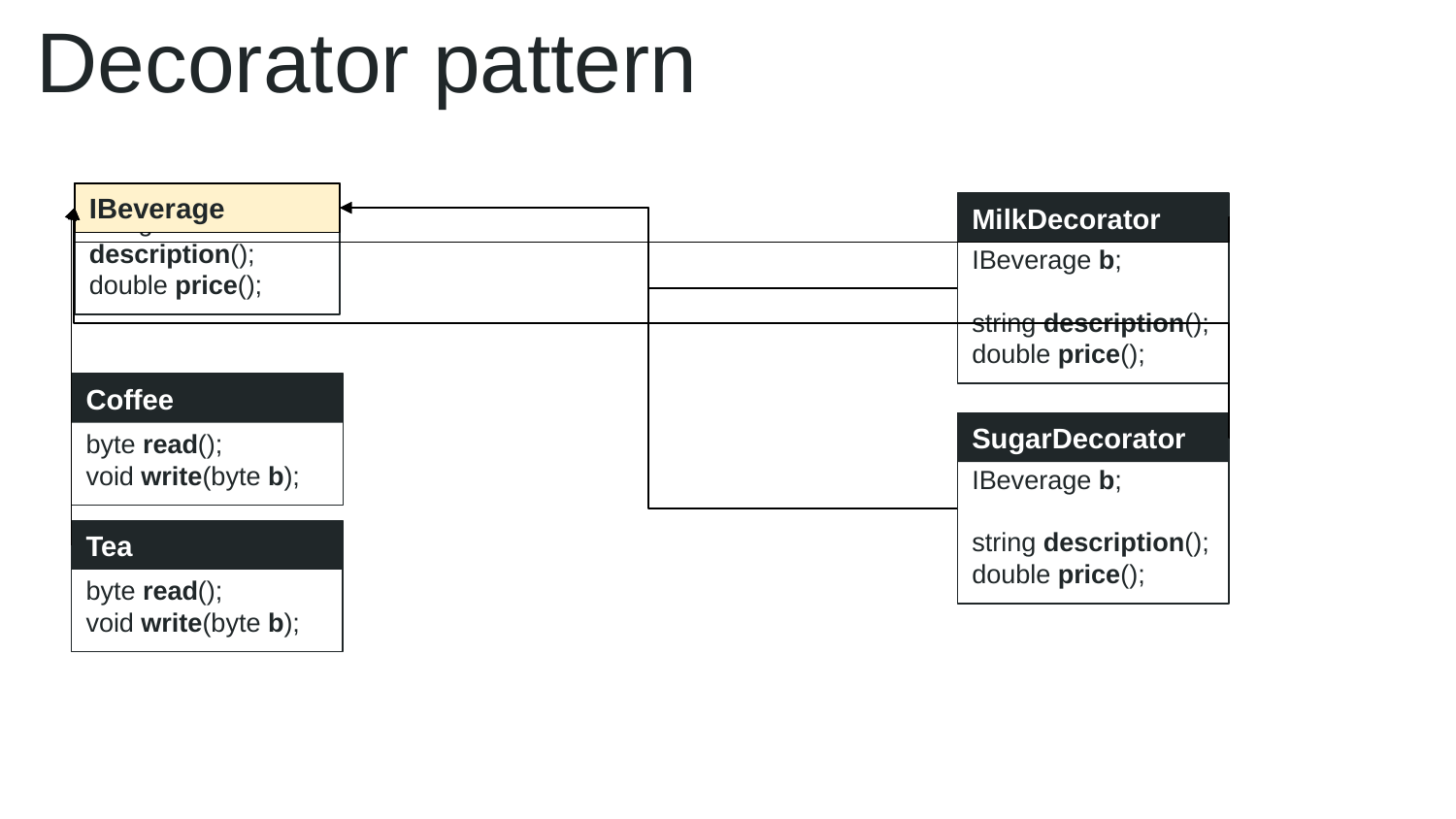

Decorator pattern
IBeverage
string description();
double price();
MilkDecorator
IBeverage b;

string description();
double price();

byte read();
void write(byte b);
Coffee
SugarDecorator
IBeverage b;

string description();
double price();

byte read();
void write(byte b);
Tea